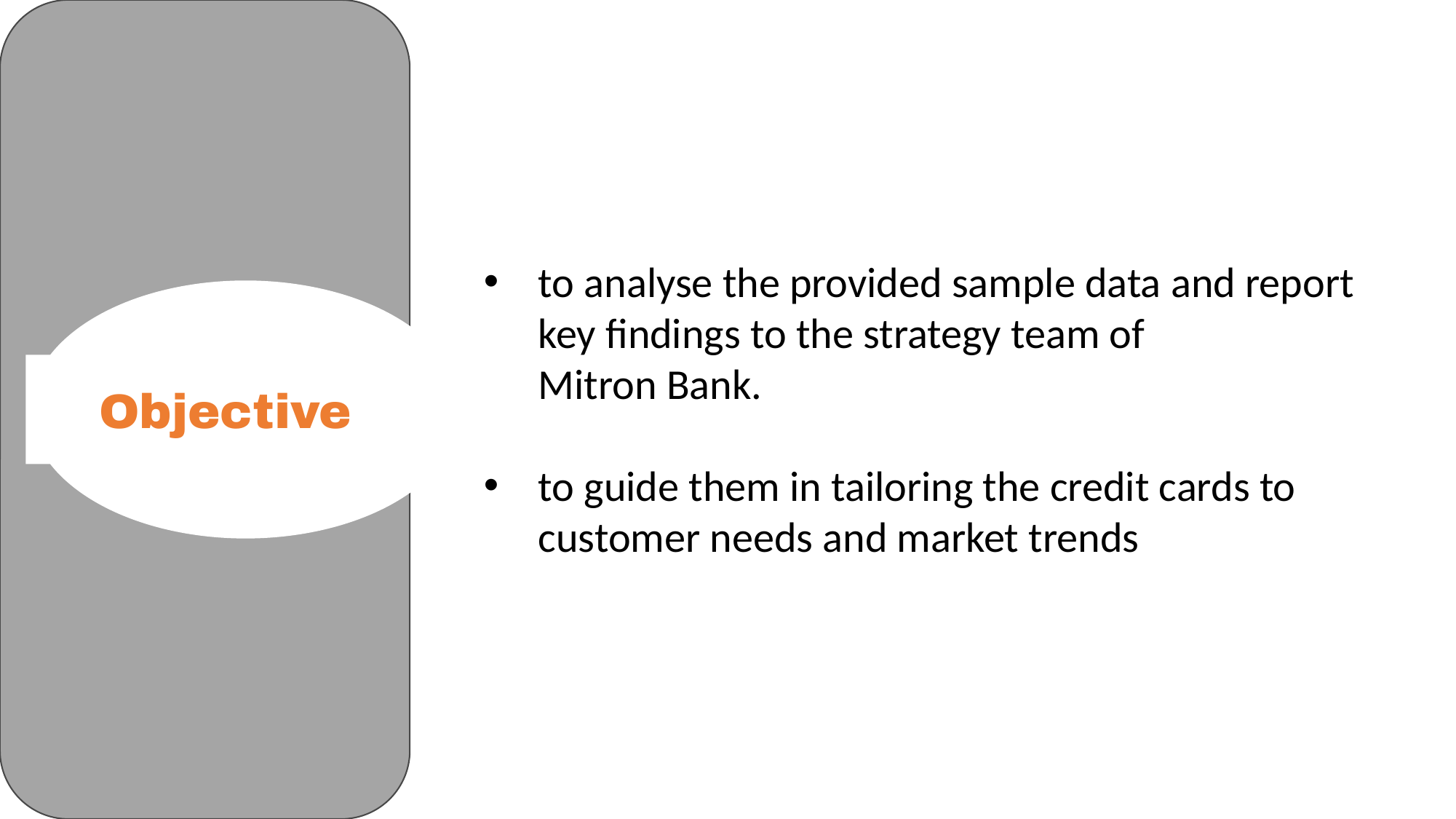

to analyse the provided sample data and report key findings to the strategy team of Mitron Bank.

to guide them in tailoring the credit cards to customer needs and market trends

Objective